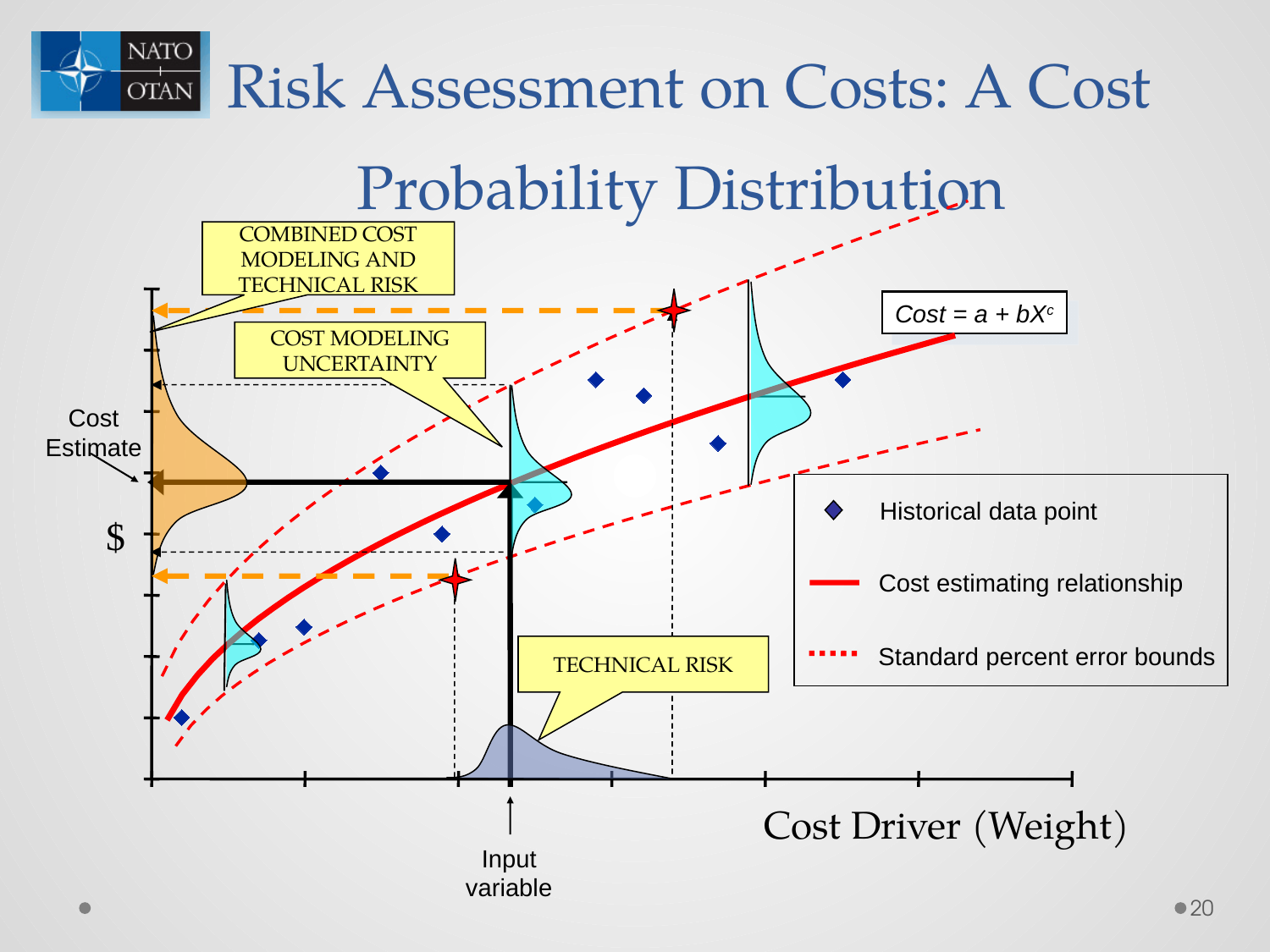

# Risk Assessment on Costs: A Cost Probability Distribution

COMBINED COST MODELING AND TECHNICAL RISK

Cost = a + bXc

COST MODELING UNCERTAINTY

Cost
Estimate

Historical data point

$

Cost estimating relationship

Standard percent error bounds
TECHNICAL RISK

Cost Driver (Weight)

Input
variable
20